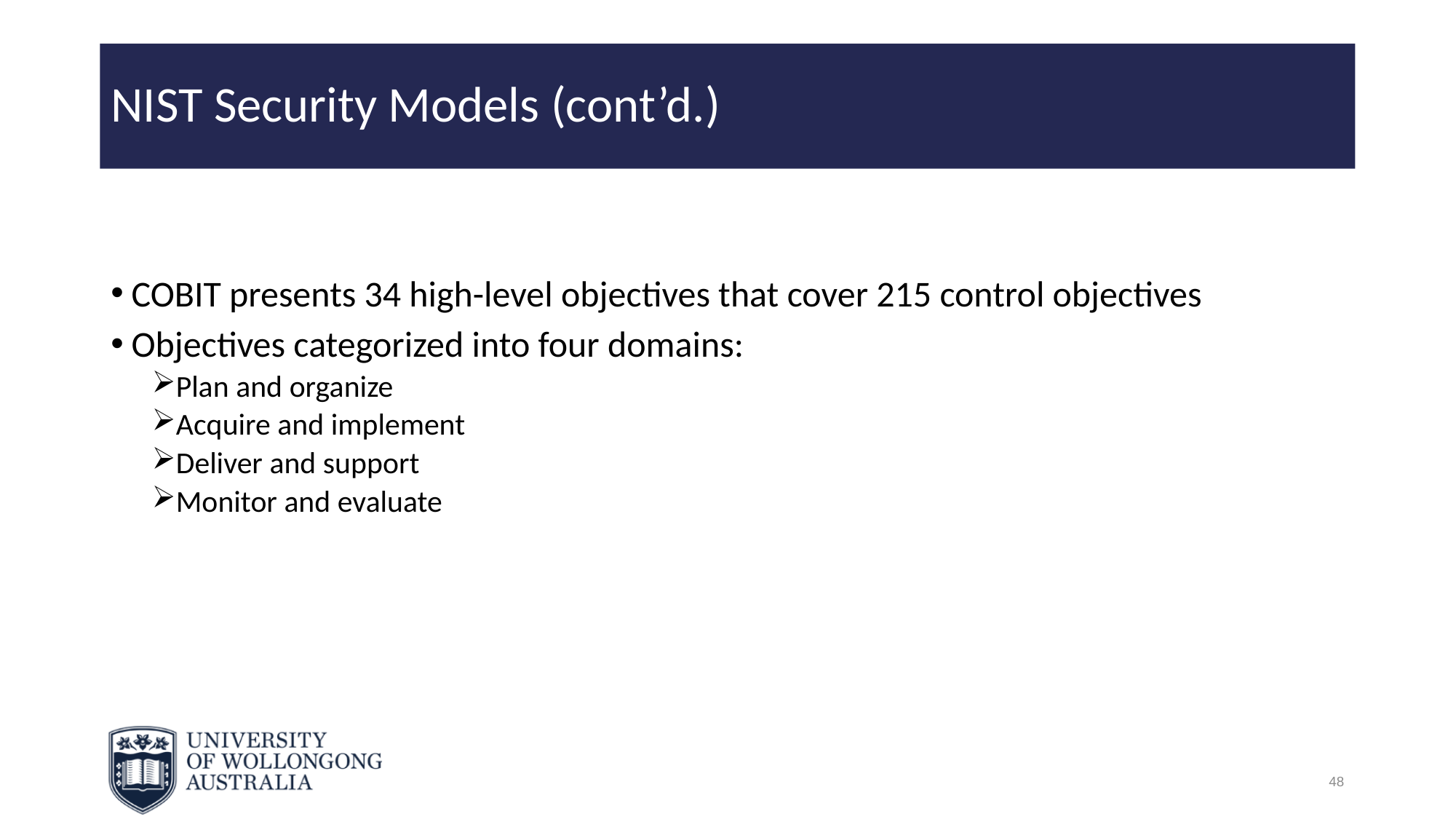

# NIST Security Models (cont’d.)
COBIT presents 34 high-level objectives that cover 215 control objectives
Objectives categorized into four domains:
Plan and organize
Acquire and implement
Deliver and support
Monitor and evaluate
48